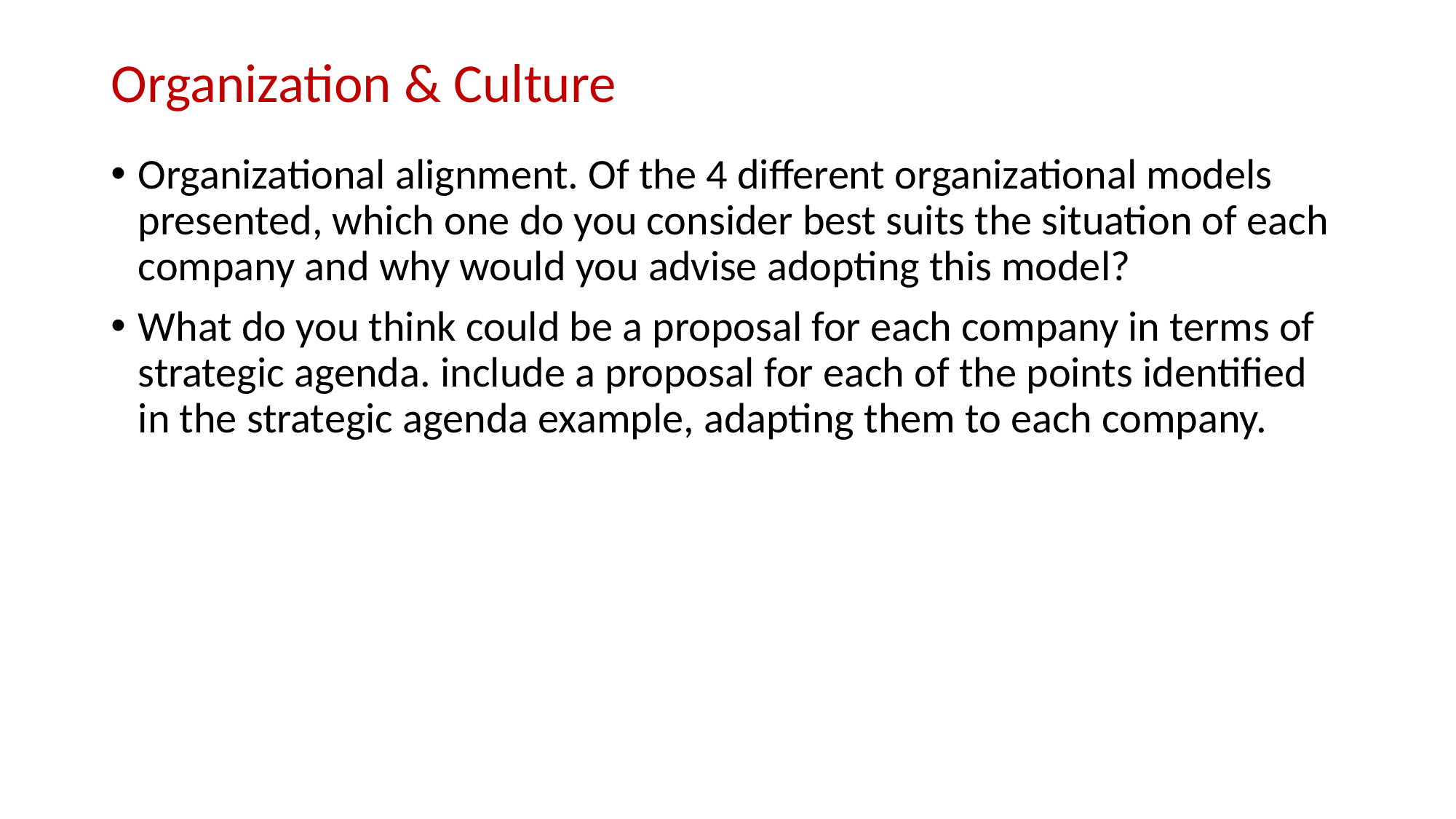

# Organization & Culture
Organizational alignment. Of the 4 different organizational models presented, which one do you consider best suits the situation of each company and why would you advise adopting this model?
What do you think could be a proposal for each company in terms of strategic agenda. include a proposal for each of the points identified in the strategic agenda example, adapting them to each company.